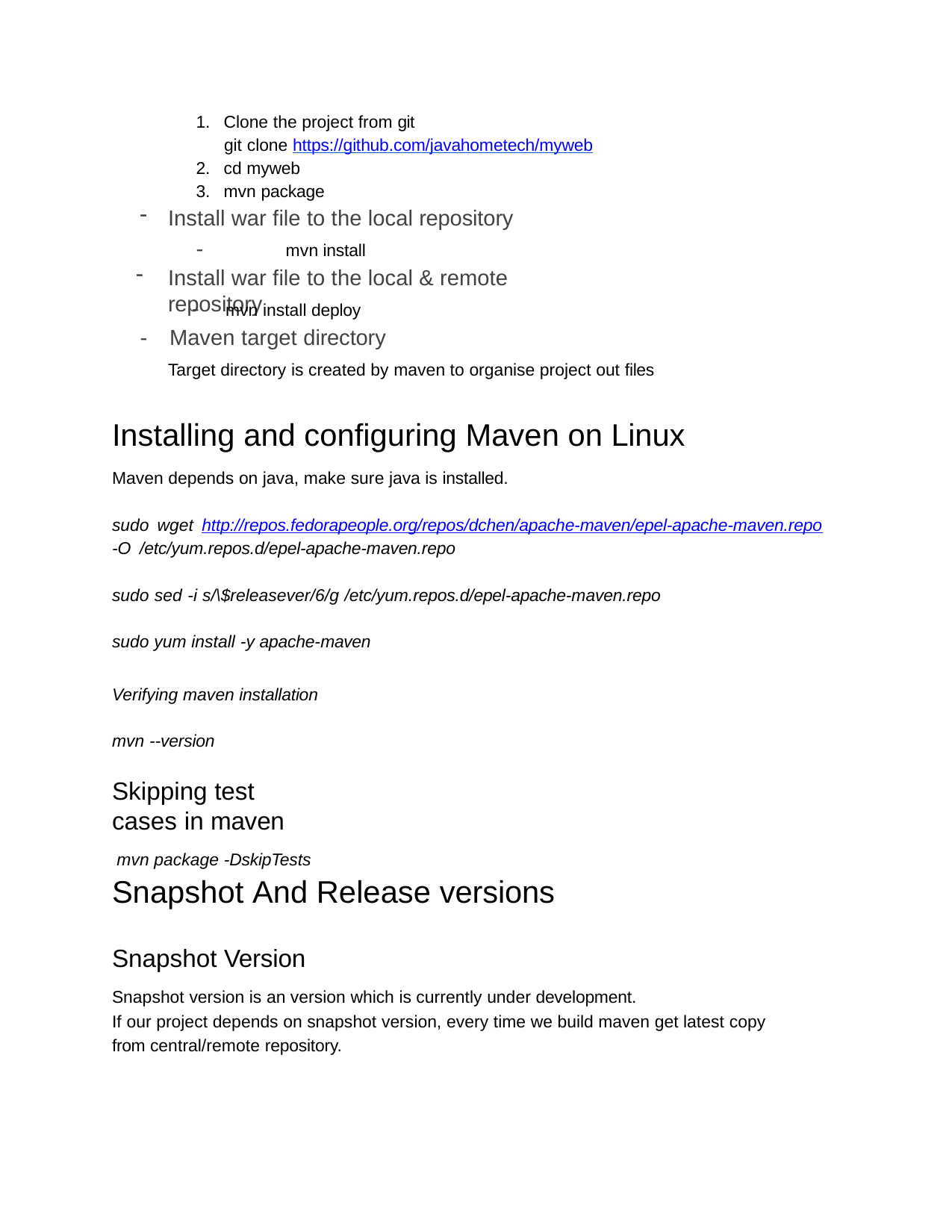

Clone the project from git
git clone https://github.com/javahometech/myweb
cd myweb
mvn package
Install war file to the local repository
-	mvn install
Install war file to the local & remote repository
-	mvn install deploy
-	Maven target directory
Target directory is created by maven to organise project out files
Installing and configuring Maven on Linux
Maven depends on java, make sure java is installed.

sudo wget http://repos.fedorapeople.org/repos/dchen/apache-maven/epel-apache-maven.repo
-O /etc/yum.repos.d/epel-apache-maven.repo
sudo sed -i s/\$releasever/6/g /etc/yum.repos.d/epel-apache-maven.repo sudo yum install -y apache-maven
Verifying maven installation mvn --version

Skipping test cases in maven
mvn package -DskipTests
Snapshot And Release versions
Snapshot Version
Snapshot version is an version which is currently under development.
If our project depends on snapshot version, every time we build maven get latest copy from central/remote repository.